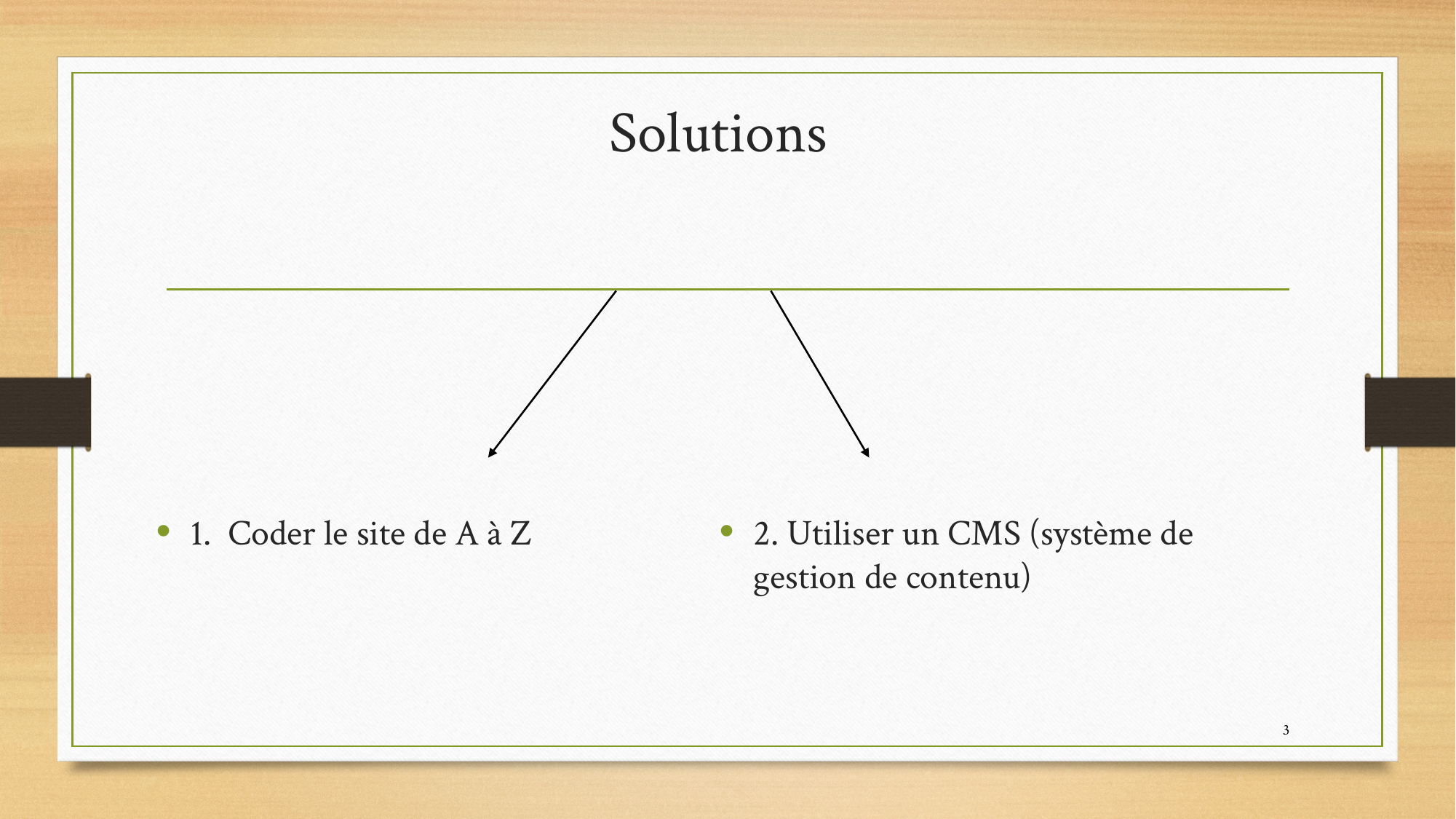

# Solutions
1.  Coder le site de A à Z

2. Utiliser un CMS (système de gestion de contenu)

3